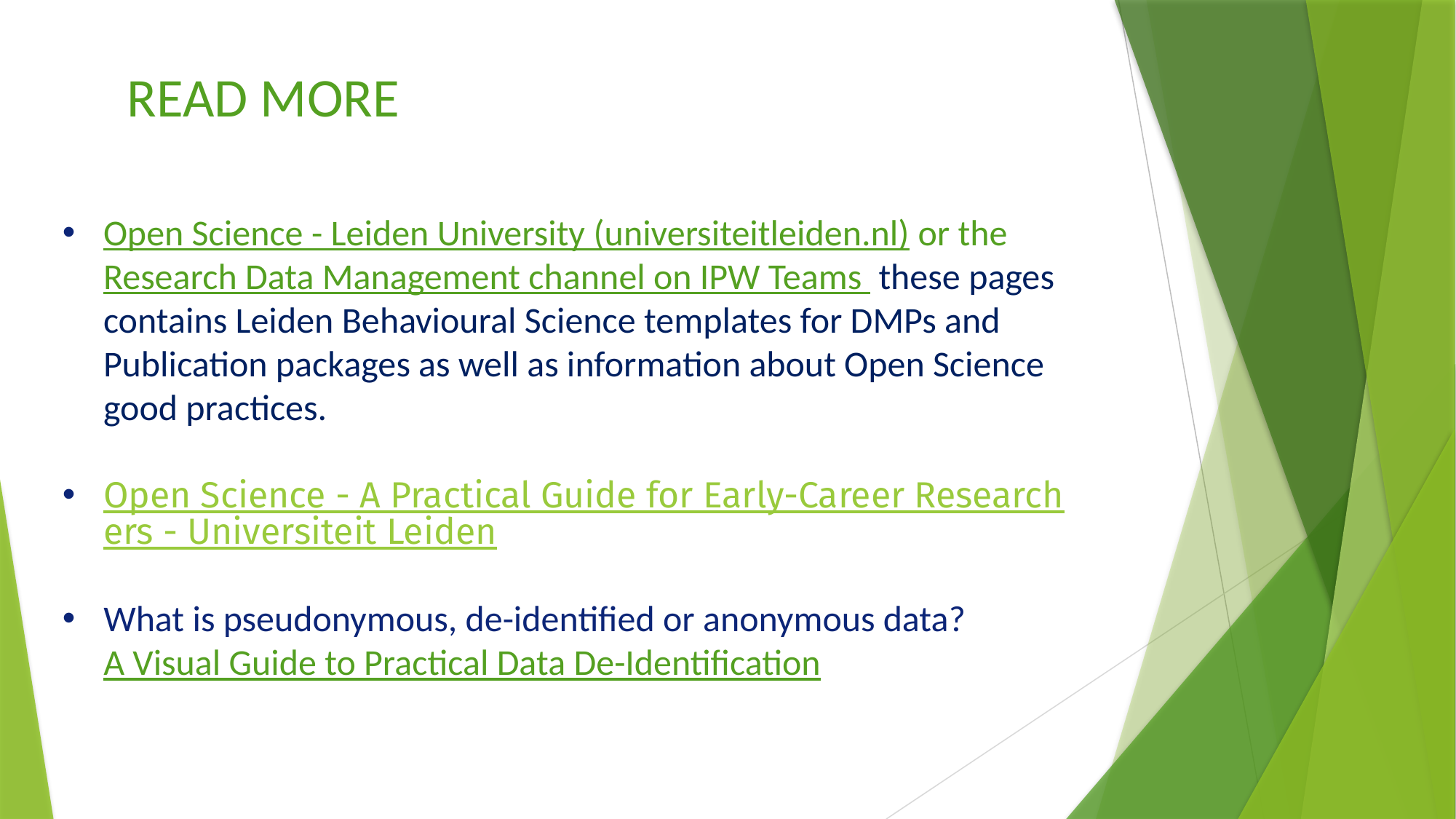

Read more
Open Science - Leiden University (universiteitleiden.nl) or the Research Data Management channel on IPW Teams  these pages contains Leiden Behavioural Science templates for DMPs and Publication packages as well as information about Open Science good practices.

Open Science - A Practical Guide for Early-Career Researchers - Universiteit Leiden

What is pseudonymous, de-identified or anonymous data?
A Visual Guide to Practical Data De-Identification